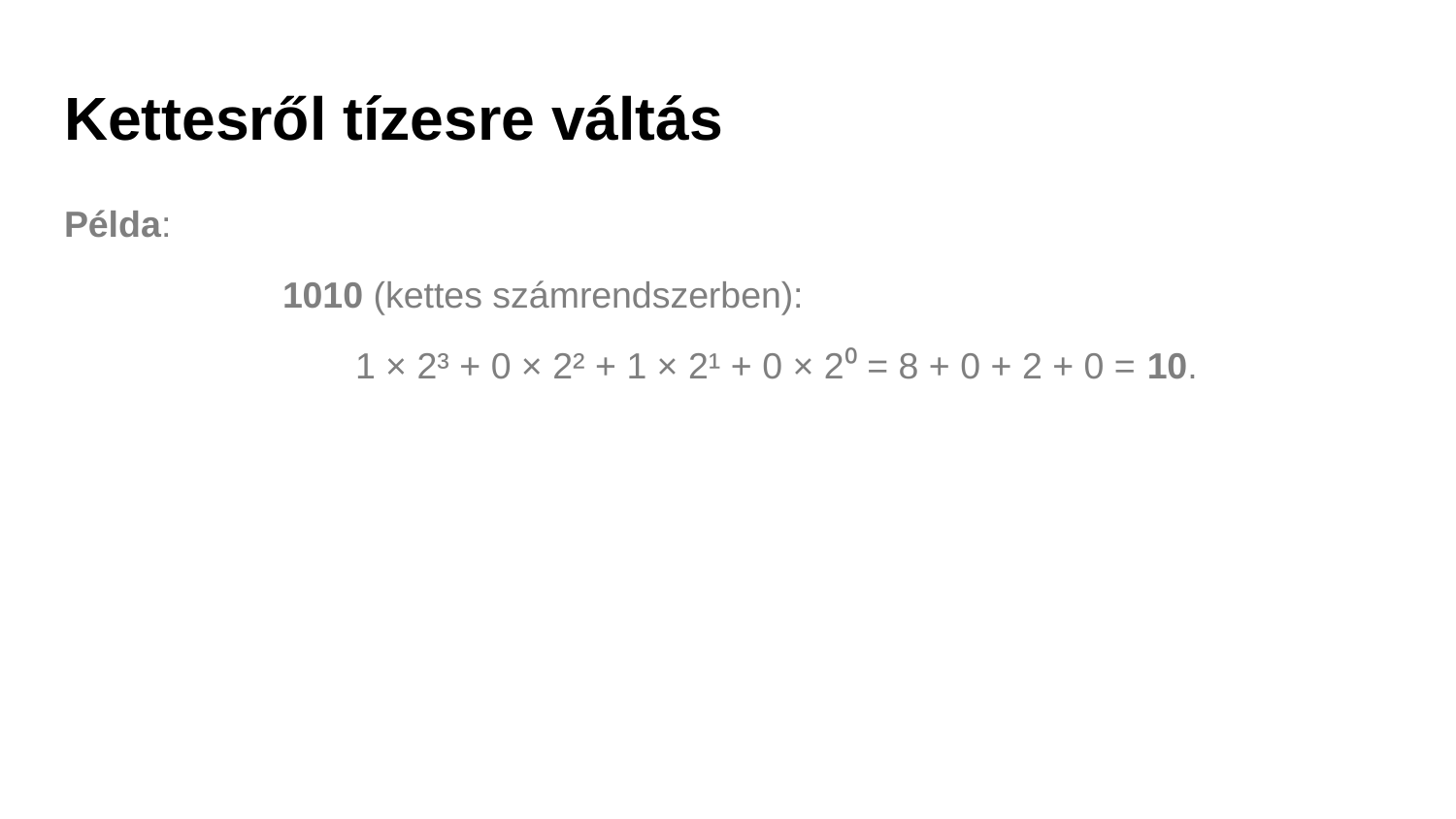

# Kettesről tízesre váltás
Példa:
1010 (kettes számrendszerben):
  		1 × 2³ + 0 × 2² + 1 × 2¹ + 0 × 2⁰ = 8 + 0 + 2 + 0 = 10.